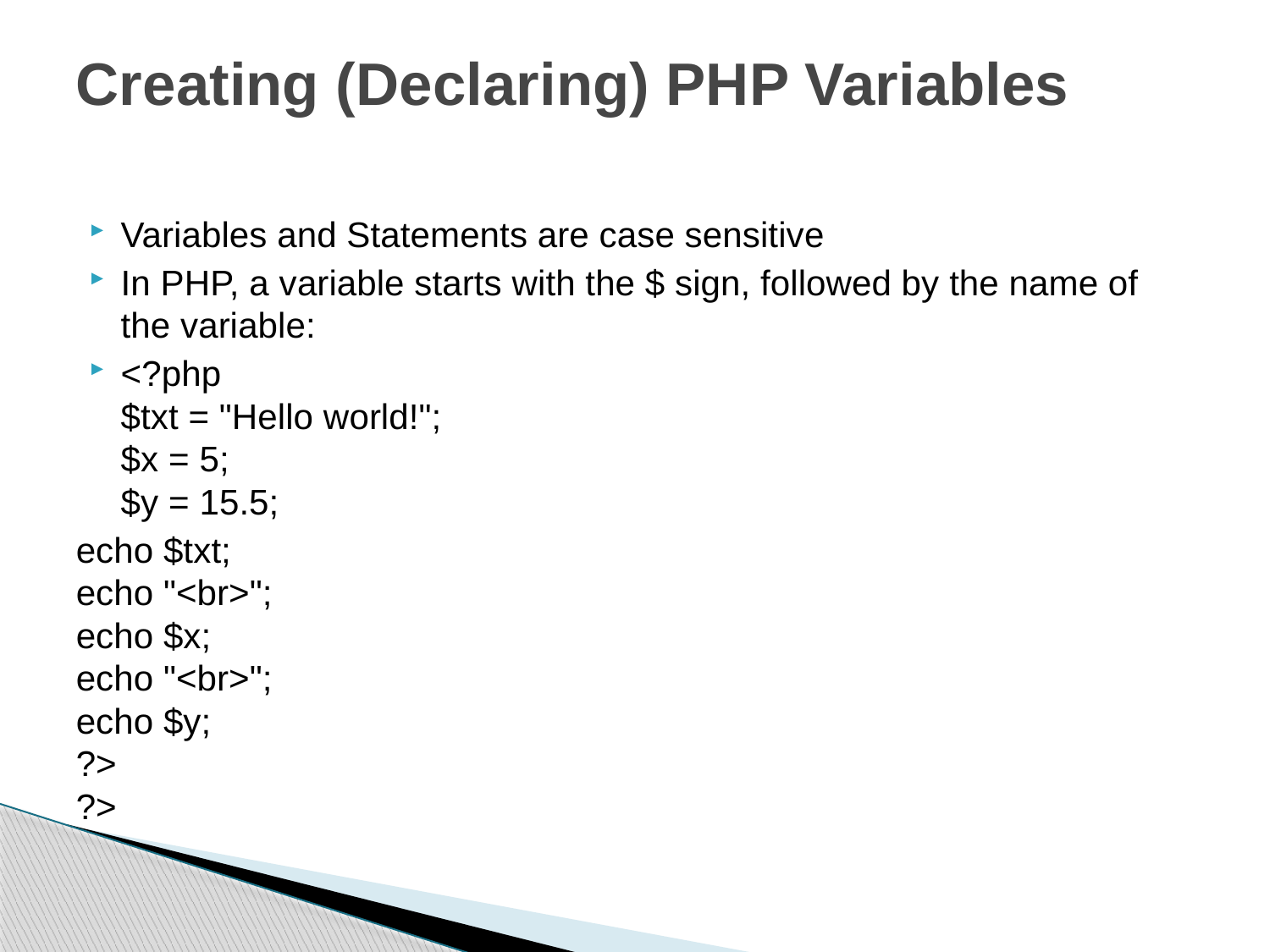

# Creating (Declaring) PHP Variables
Variables and Statements are case sensitive
In PHP, a variable starts with the $ sign, followed by the name of the variable:
<?php
$txt = "Hello world!";
$x = 5;
$y = 15.5;
echo $txt;
echo "<br>";
echo $x;
echo "<br>";
echo $y;
?>
?>